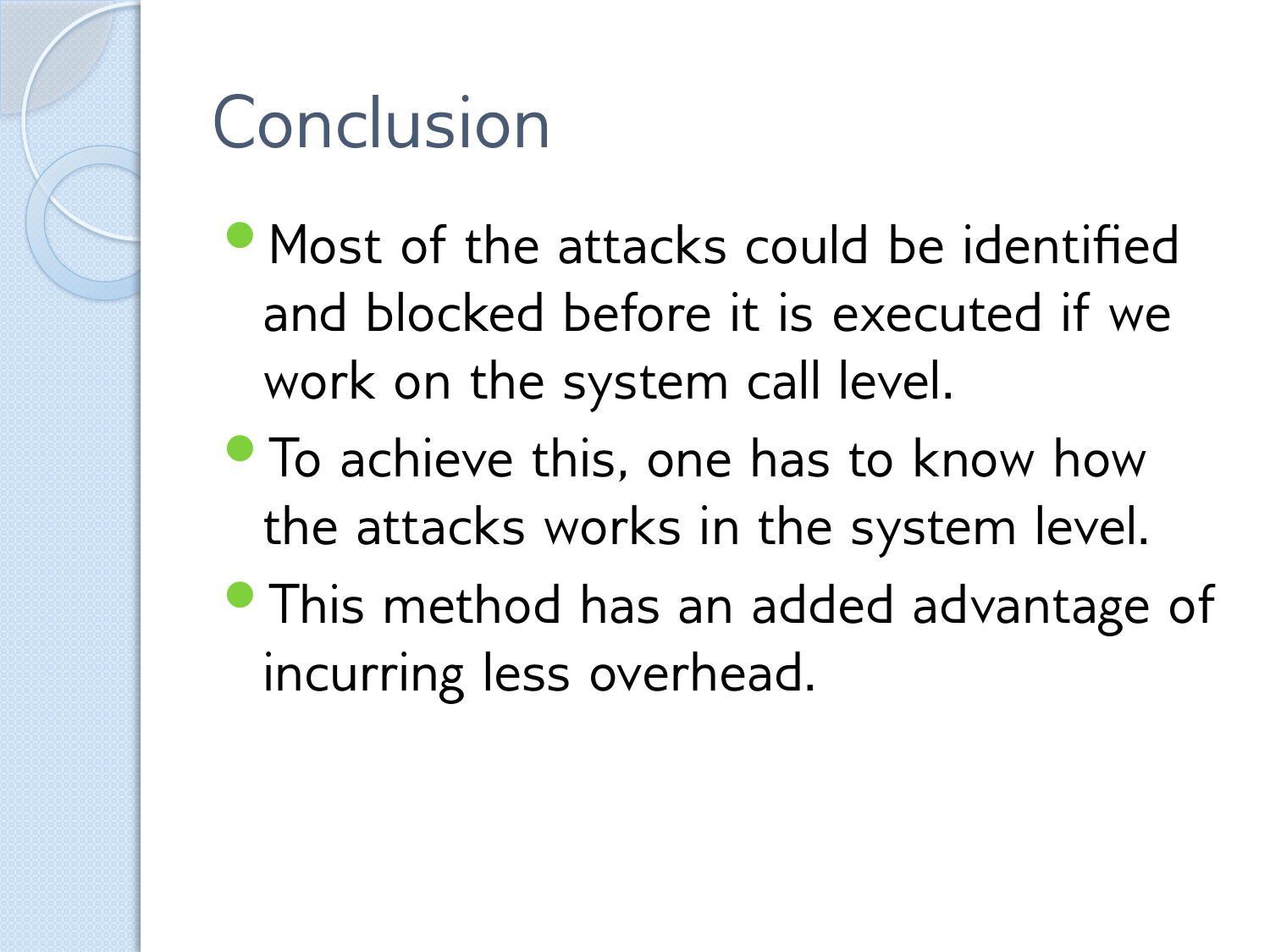

# Conclusion
Most of the attacks could be identified and blocked before it is executed if we work on the system call level.
To achieve this, one has to know how the attacks works in the system level.
This method has an added advantage of incurring less overhead.